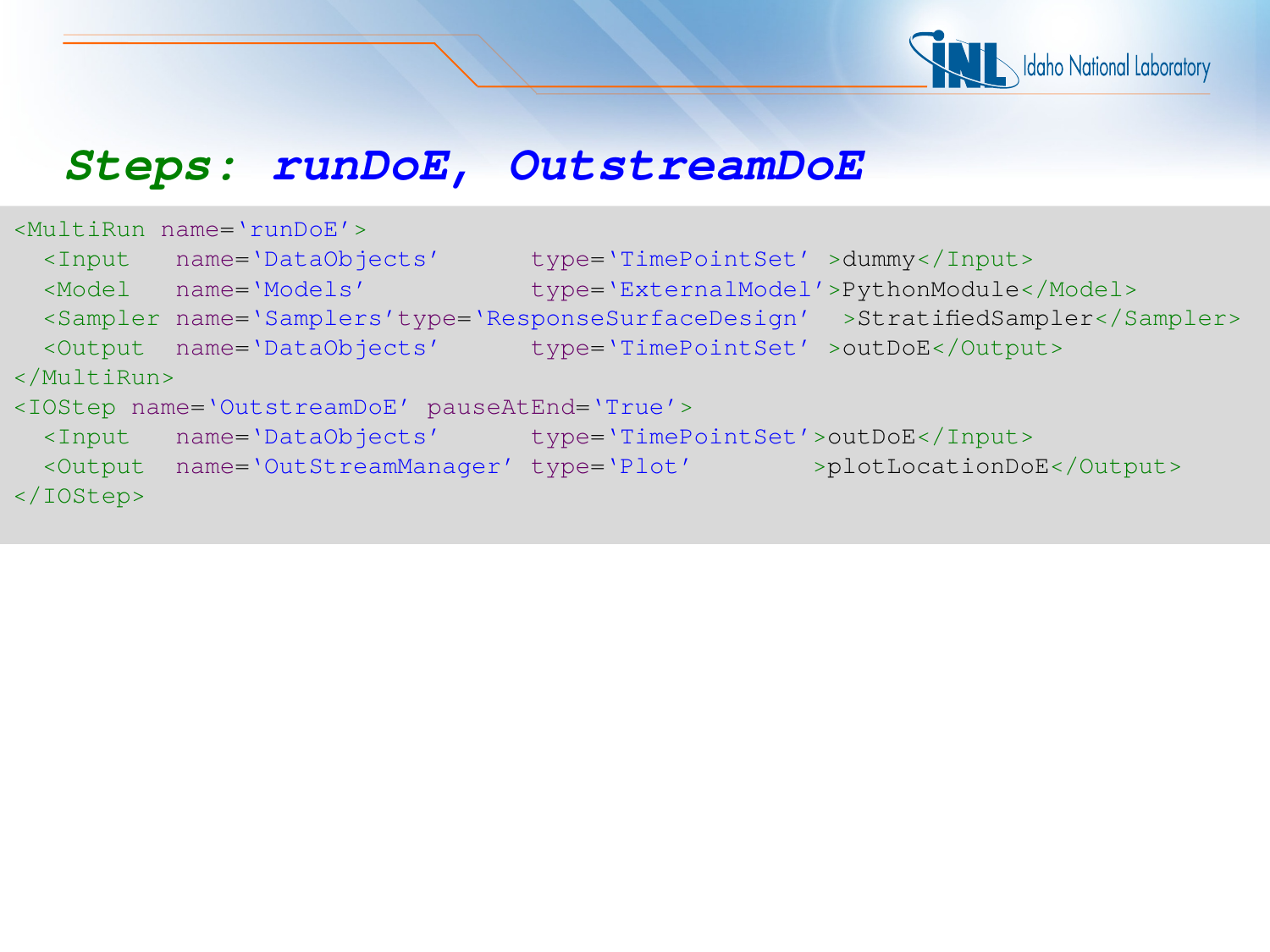

# Steps: runDoE, OutstreamDoE
<MultiRun name=‘runDoE’>
  <Input   name=‘DataObjects’      type=‘TimePointSet’ >dummy</Input>
  <Model   name=‘Models’           type=‘ExternalModel’>PythonModule</Model>
  <Sampler name=‘Samplers’type=‘ResponseSurfaceDesign’  >StratifiedSampler</Sampler>
  <Output  name=‘DataObjects’      type=‘TimePointSet’ >outDoE</Output>
</MultiRun>
<IOStep name=‘OutstreamDoE’ pauseAtEnd=‘True’>
  <Input   name=‘DataObjects’      type=‘TimePointSet’>outDoE</Input>
  <Output  name=‘OutStreamManager’ type=‘Plot’        >plotLocationDoE</Output>
</IOStep>